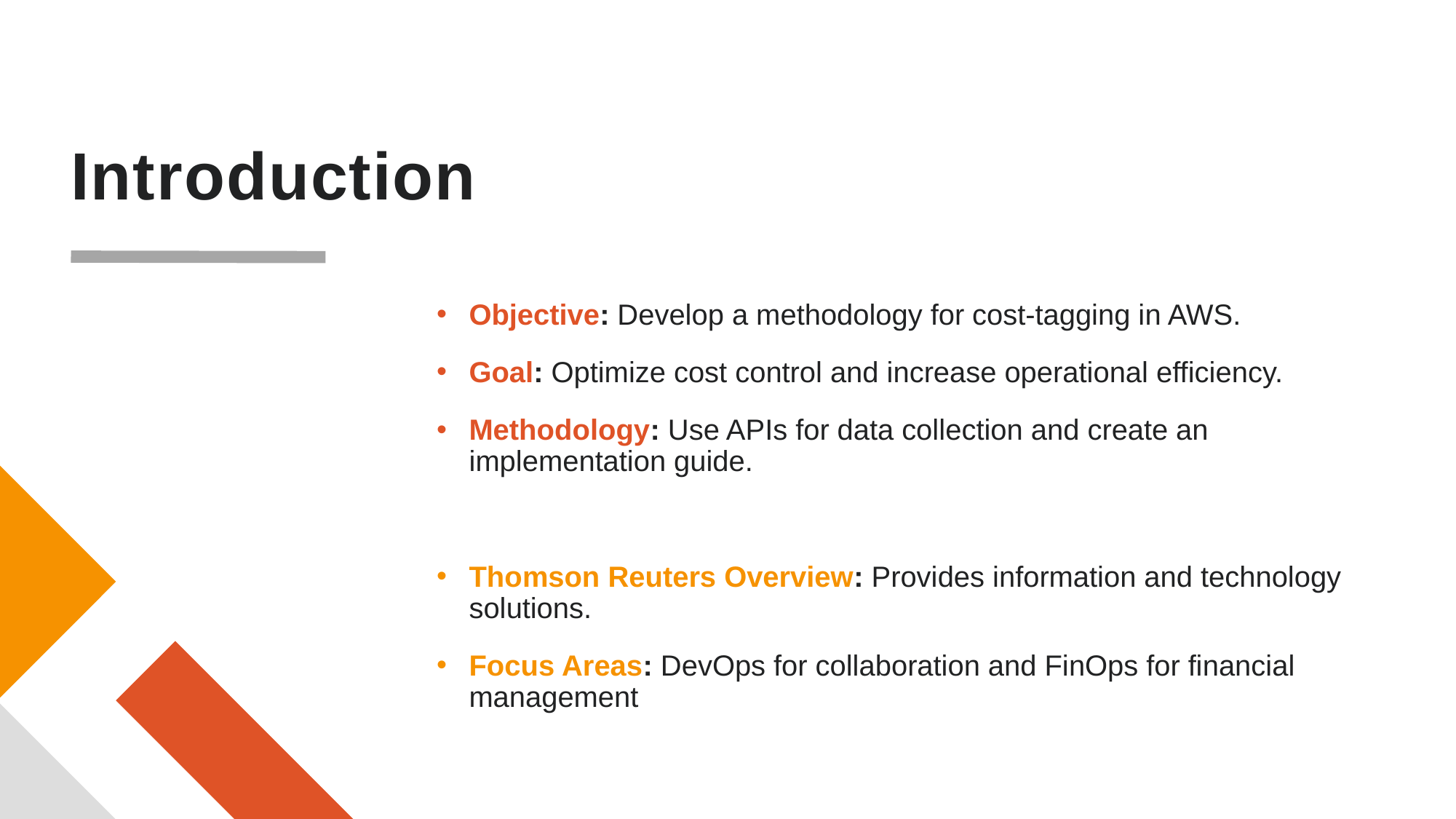

# Introduction
Objective: Develop a methodology for cost-tagging in AWS.
Goal: Optimize cost control and increase operational efficiency.
Methodology: Use APIs for data collection and create an implementation guide.

Thomson Reuters Overview: Provides information and technology solutions.
Focus Areas: DevOps for collaboration and FinOps for financial management